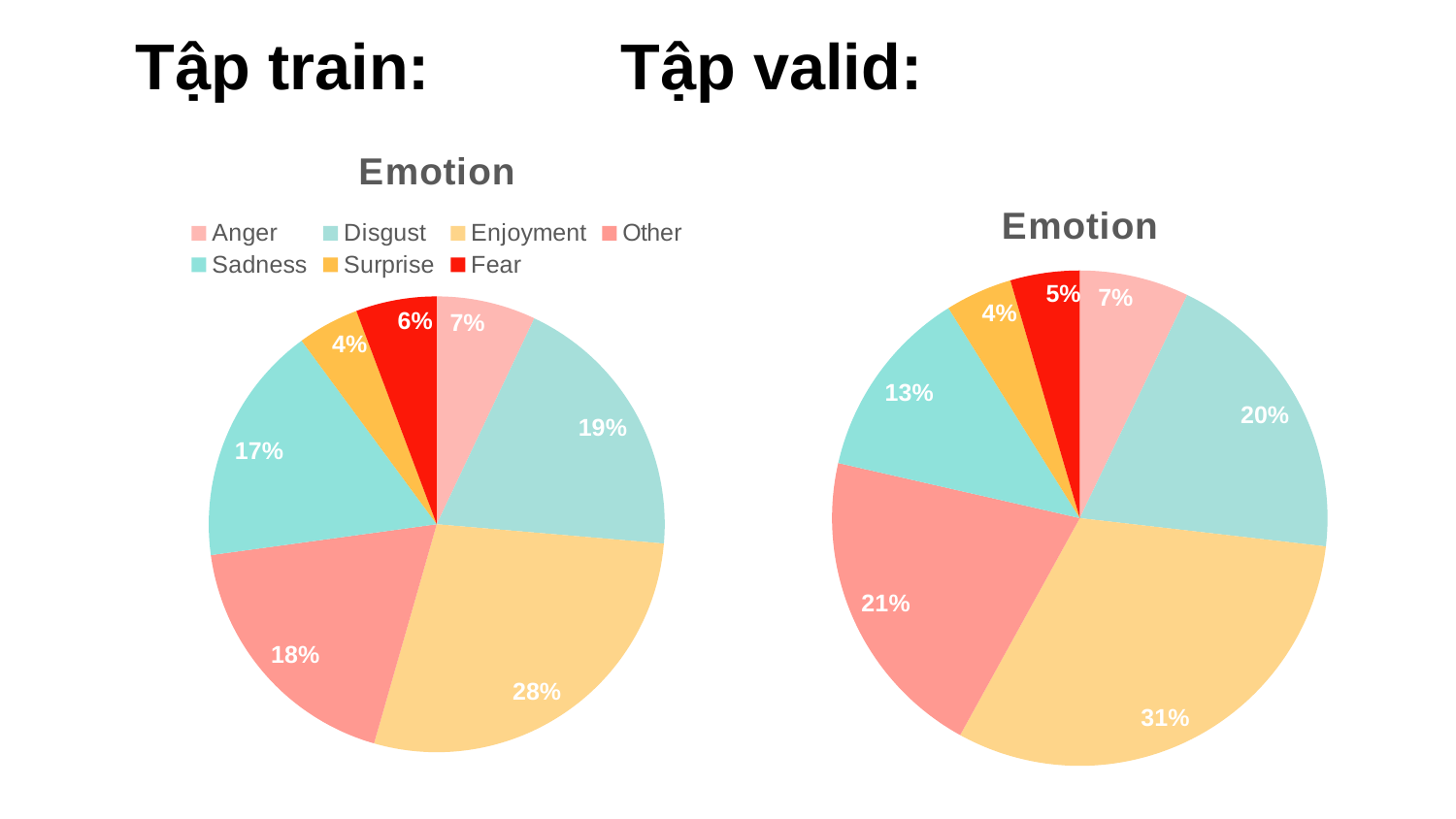

Tập train:
Tập valid:

### Chart: Emotion

| Category | Count |
|---|---|
| Anger | 391.0 |
| Disgust | 1071.0 |
| Enjoyment | 1558.0 |
| Other | 1021.0 |
| Sadness | 947.0 |
| Surprise | 242.0 |
| Fear | 318.0 |

### Chart: Emotion

| Category | Count |
|---|---|
| Anger | 49.0 |
| Disgust | 135.0 |
| Enjoyment | 214.0 |
| Other | 141.0 |
| Sadness | 86.0 |
| Surprise | 30.0 |
| Fear | 31.0 |